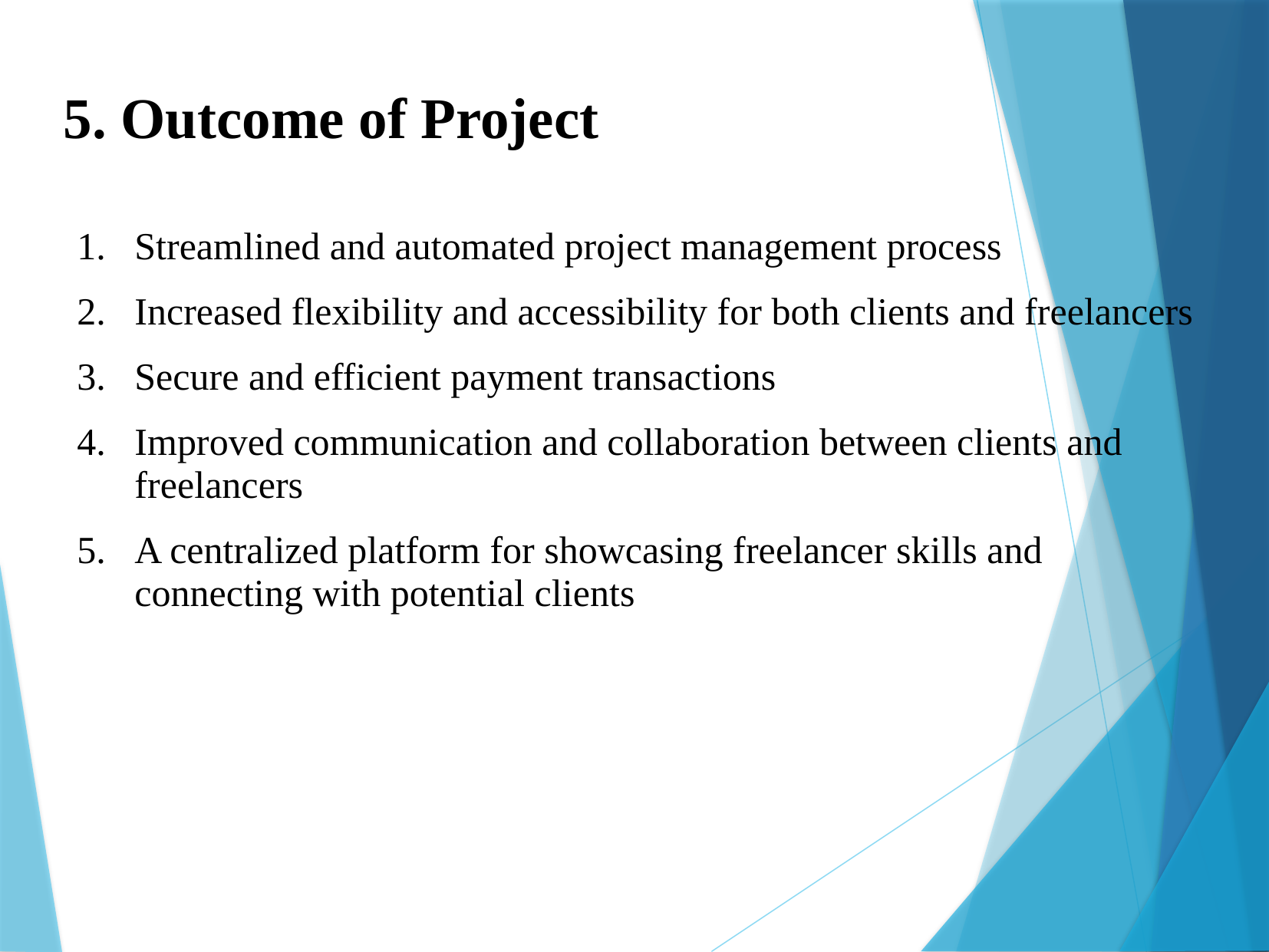

5. Outcome of Project
Streamlined and automated project management process
Increased flexibility and accessibility for both clients and freelancers
Secure and efficient payment transactions
Improved communication and collaboration between clients and freelancers
A centralized platform for showcasing freelancer skills and connecting with potential clients